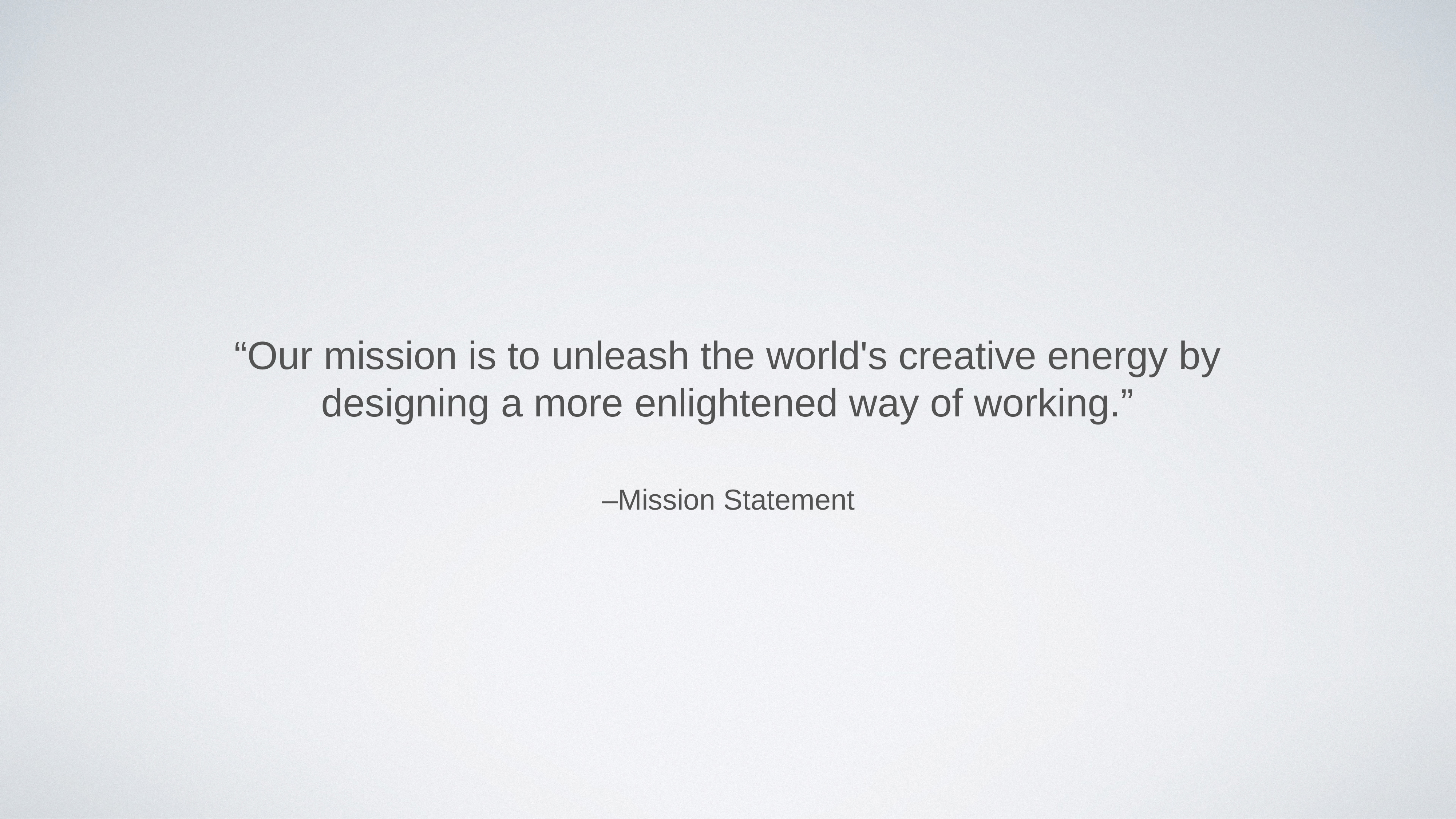

“Our mission is to unleash the world's creative energy by designing a more enlightened way of working.”
–Mission Statement